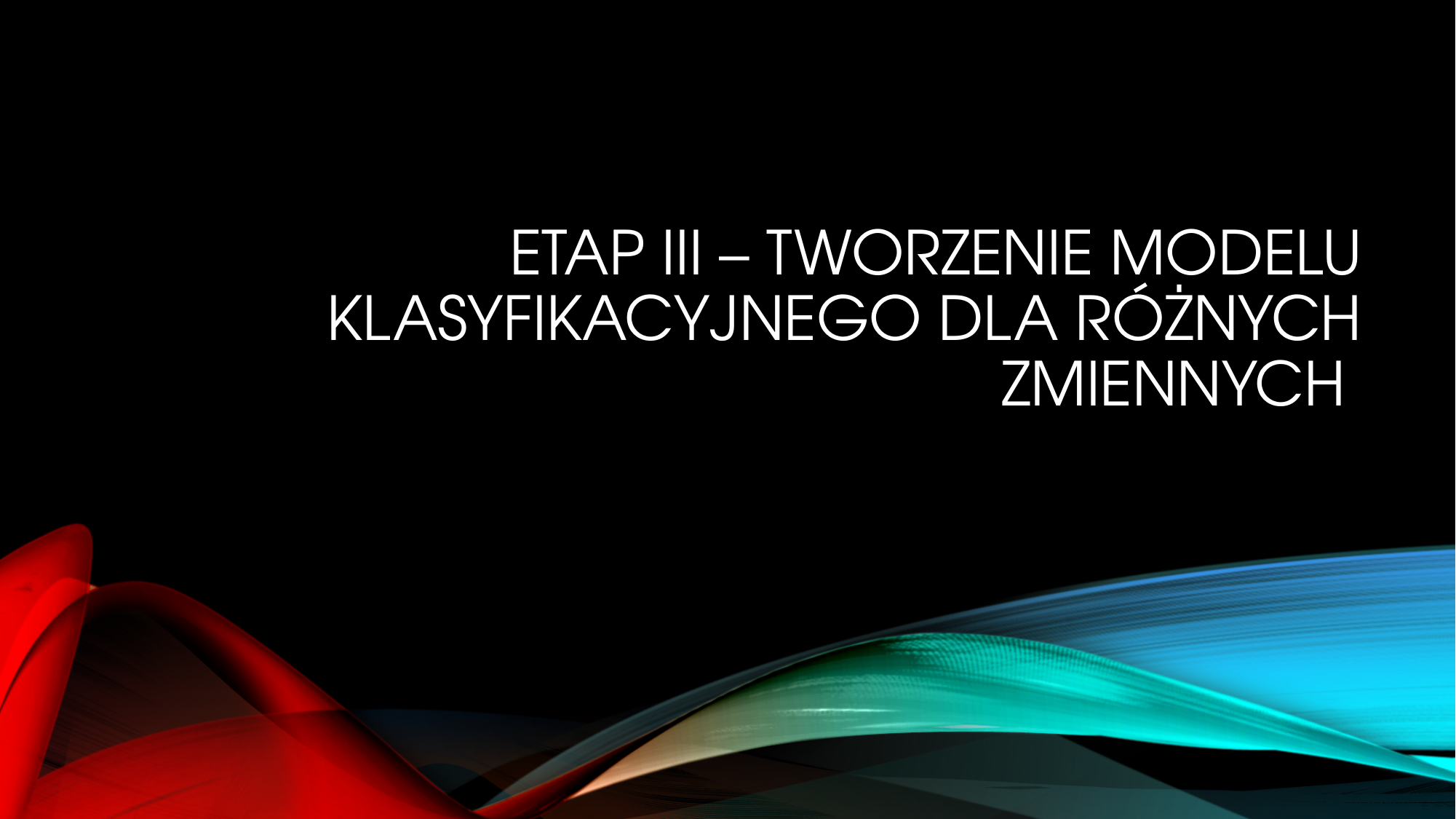

# ETAP III – tworzenie modelu klasyfikacyjnego dla różnych zmiennych